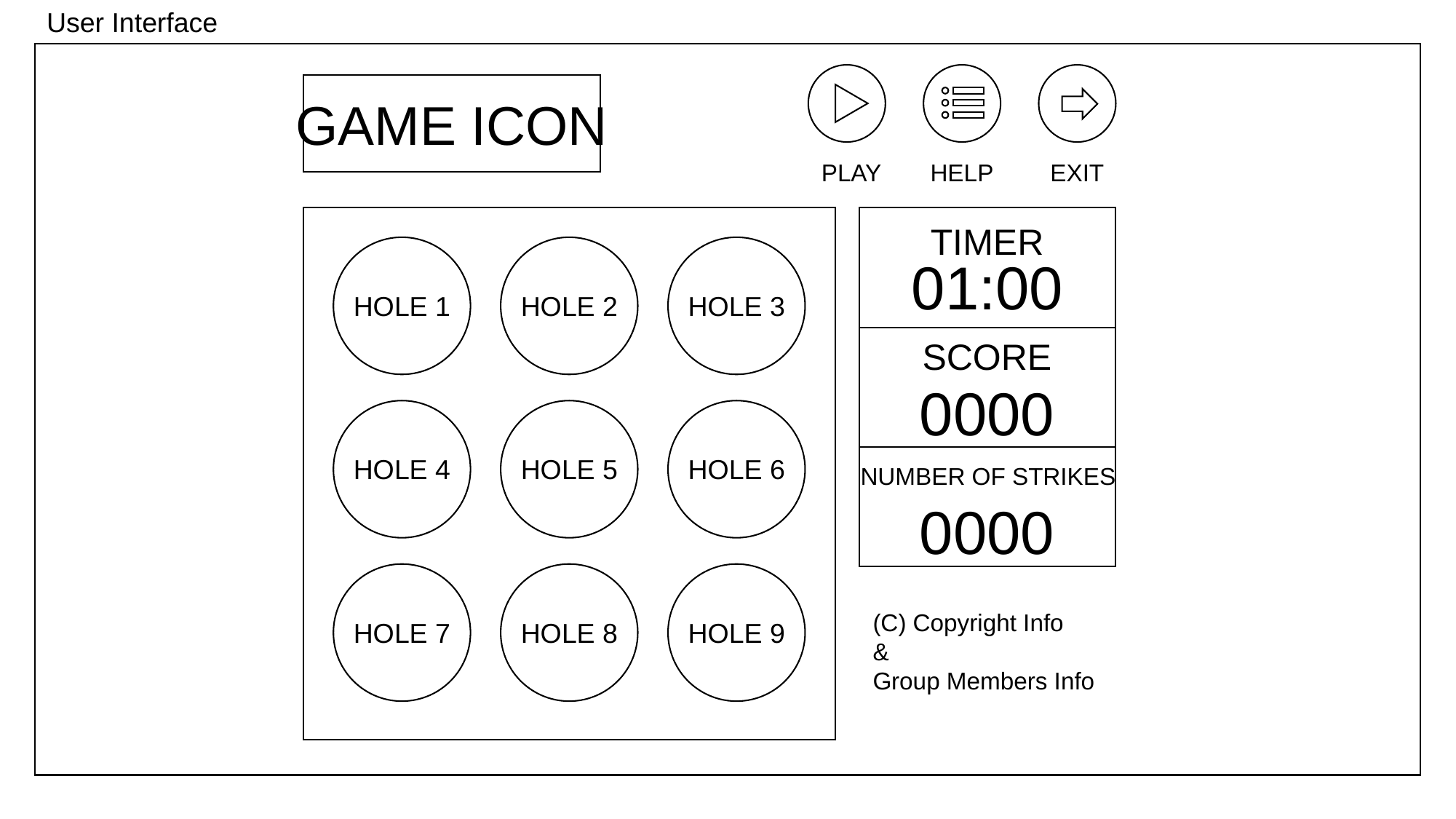

User Interface

GAME ICON

PLAY
HELP
EXIT

TIMER

01:00
HOLE 1
HOLE 2
HOLE 3

SCORE
0000

HOLE 4
HOLE 5
HOLE 6
NUMBER OF STRIKES
0000

(C) Copyright Info
&
Group Members Info
HOLE 7
HOLE 8
HOLE 9